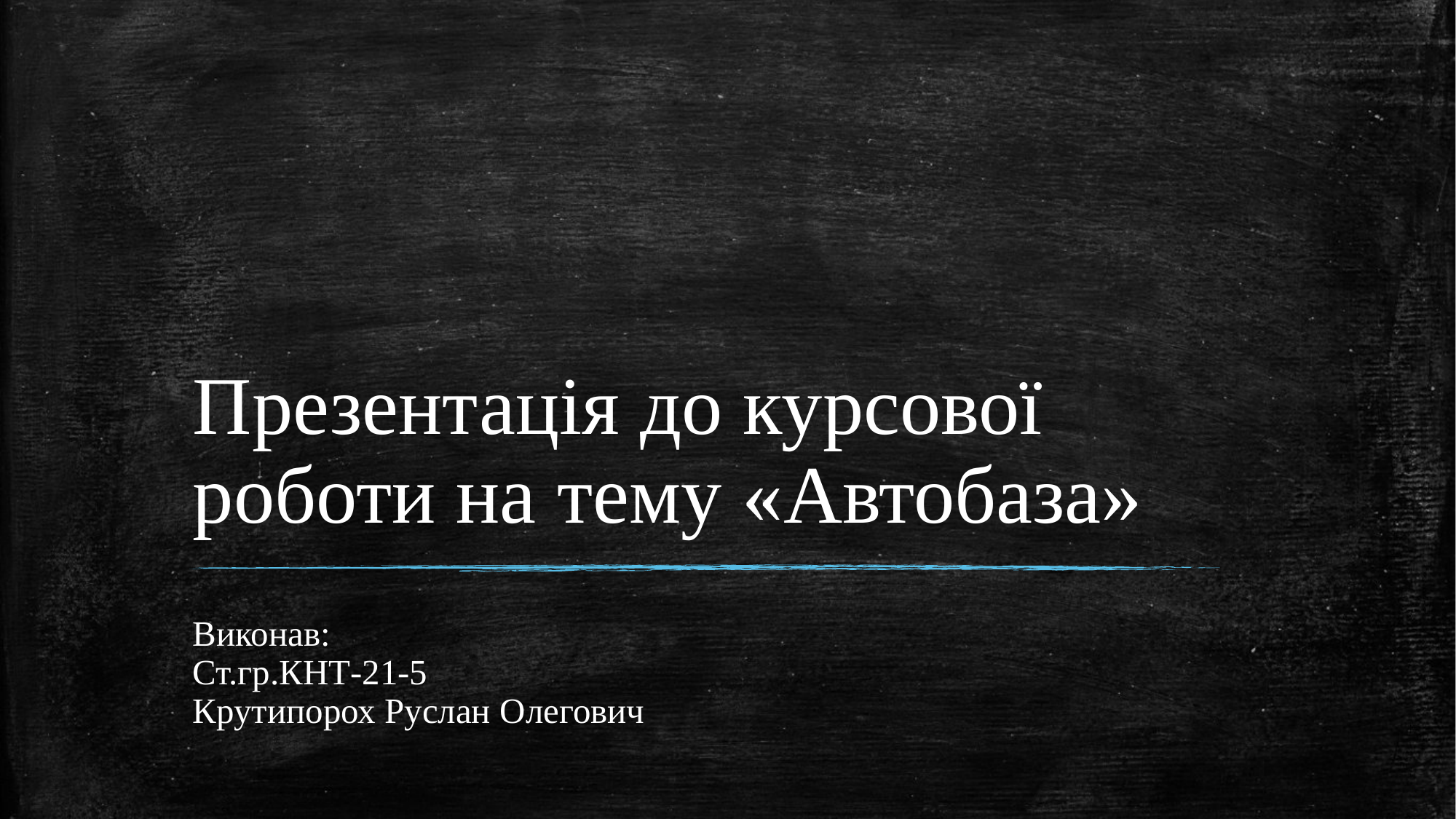

# Презентація до курсової роботи на тему «Автобаза»
Виконав:
Ст.гр.КНТ-21-5
Крутипорох Руслан Олегович